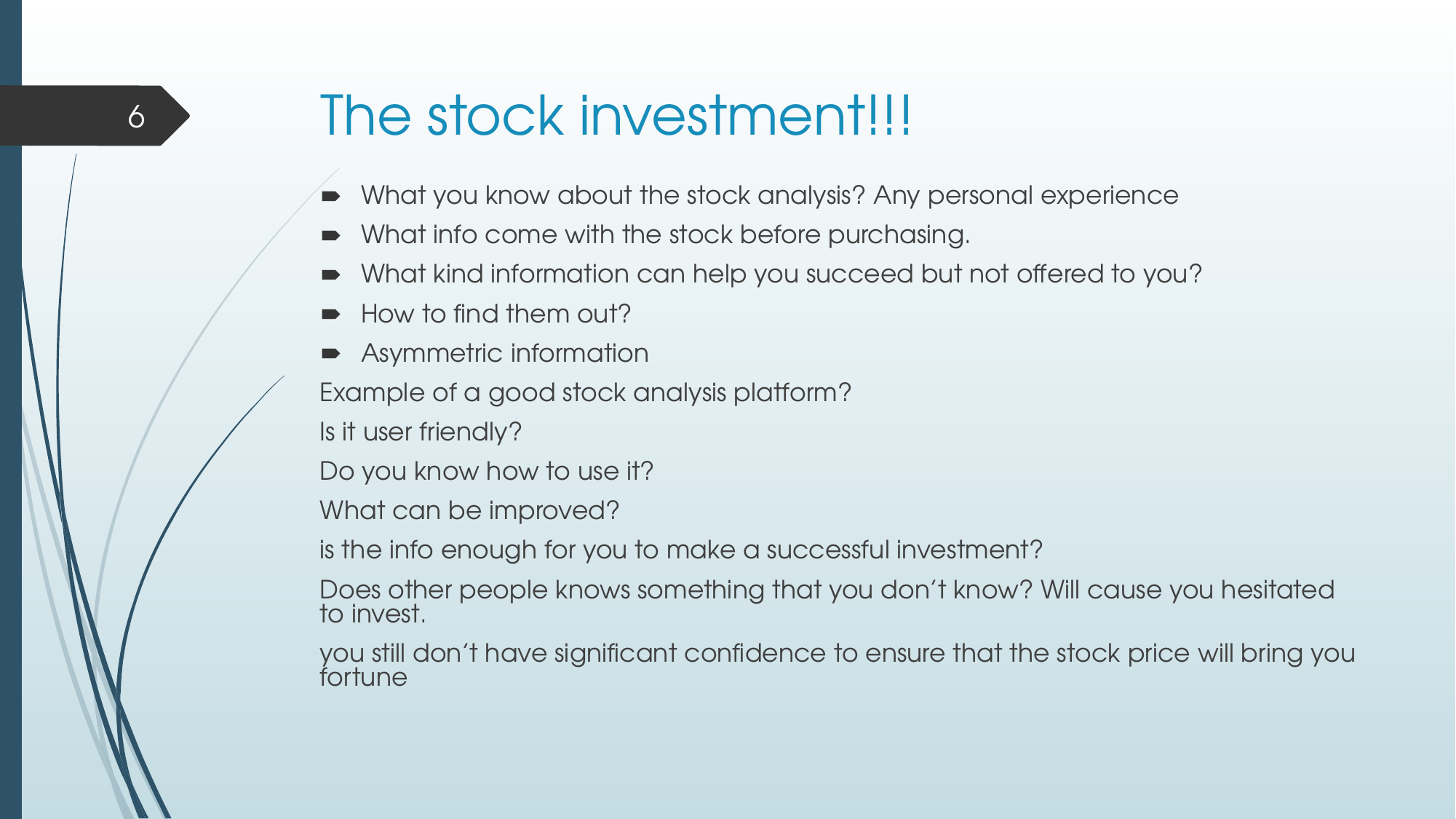

# The stock investment!!!
6
What you know about the stock analysis? Any personal experience
What info come with the stock before purchasing.
What kind information can help you succeed but not offered to you?
How to find them out?
Asymmetric information
Example of a good stock analysis platform?
Is it user friendly?
Do you know how to use it?
What can be improved?
is the info enough for you to make a successful investment?
Does other people knows something that you don’t know? Will cause you hesitated to invest.
you still don’t have significant confidence to ensure that the stock price will bring you fortune